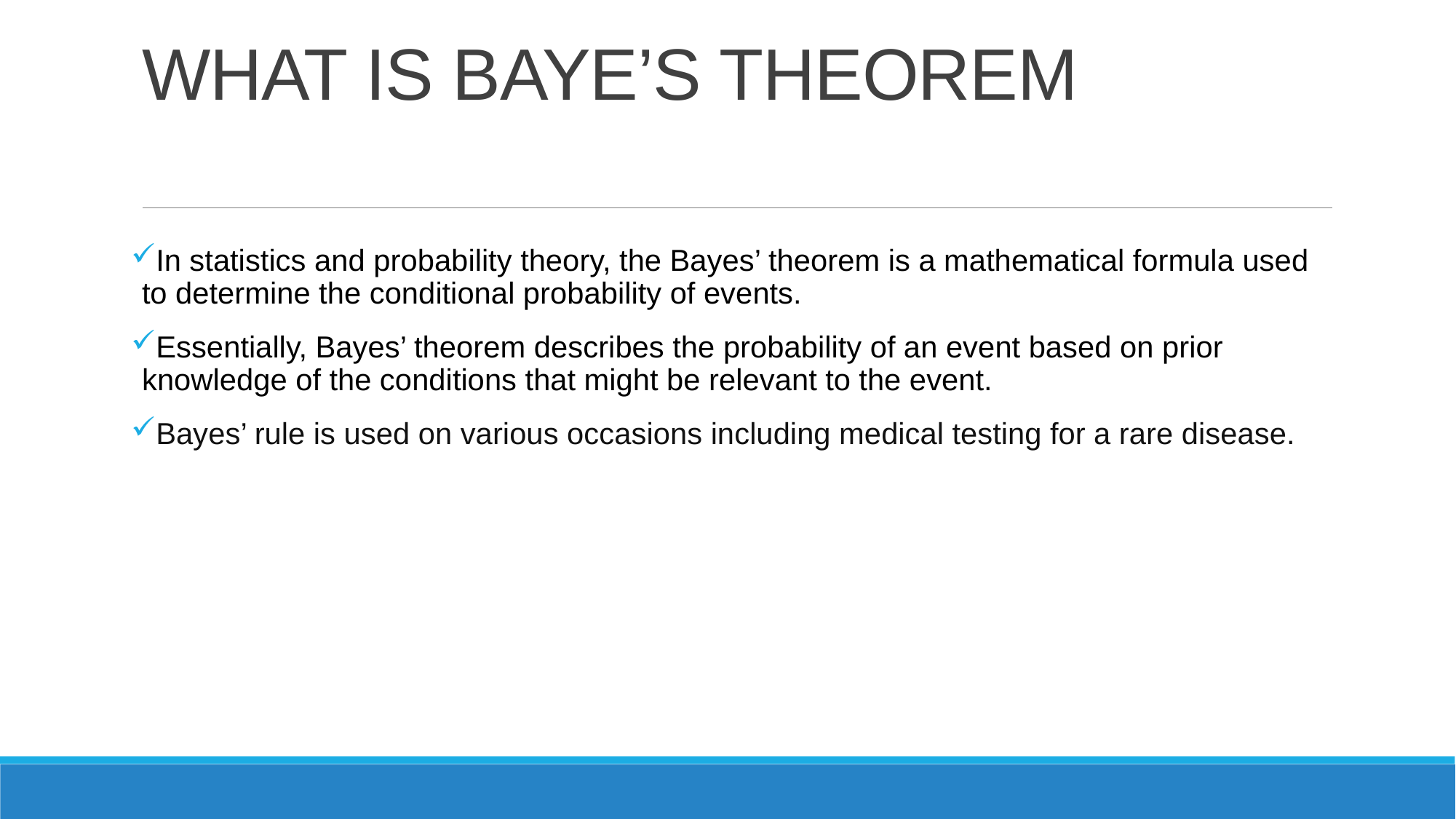

# WHAT IS BAYE’S THEOREM
In statistics and probability theory, the Bayes’ theorem is a mathematical formula used to determine the conditional probability of events.
Essentially, Bayes’ theorem describes the probability of an event based on prior knowledge of the conditions that might be relevant to the event.
Bayes’ rule is used on various occasions including medical testing for a rare disease.